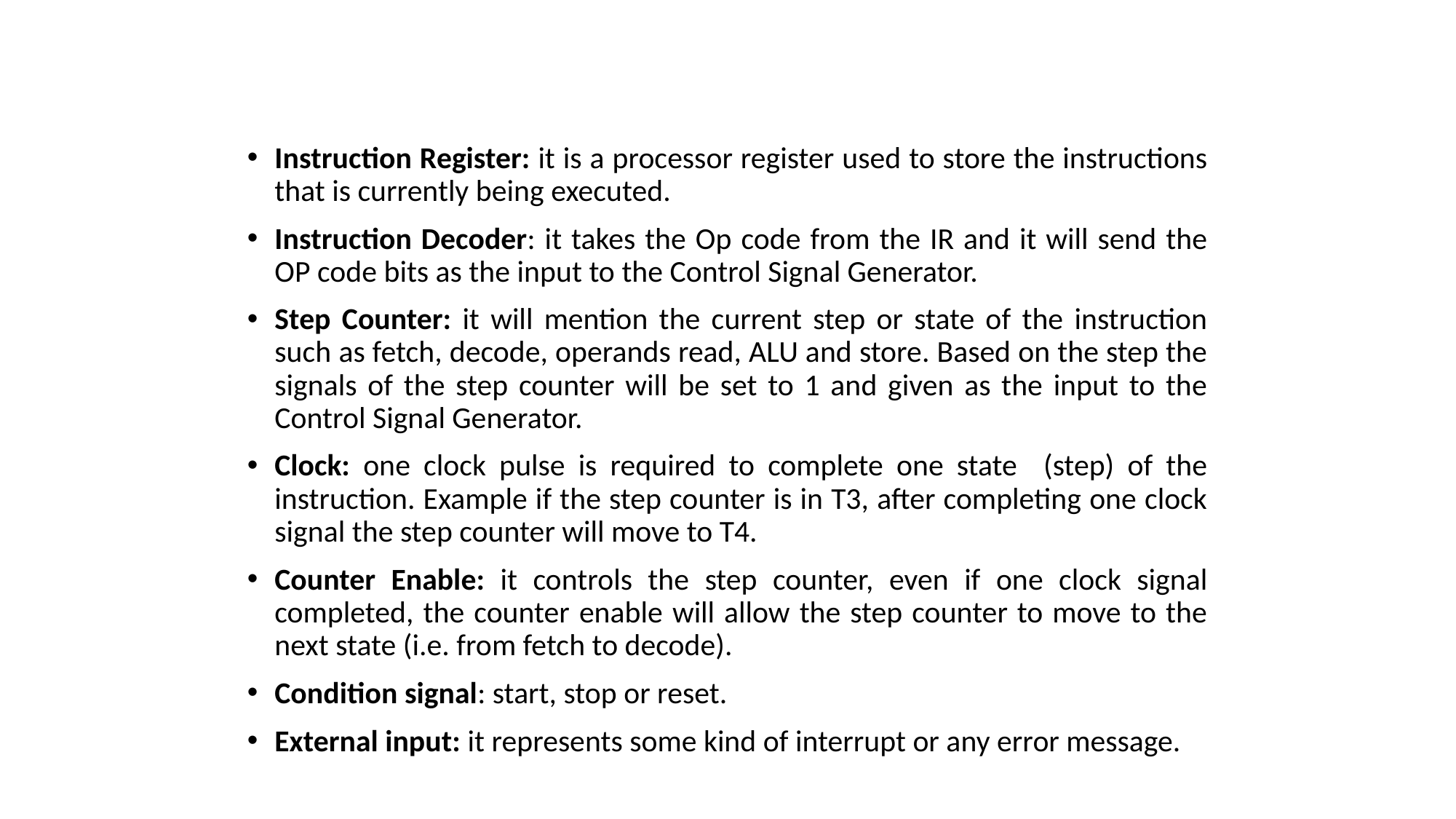

#
Instruction Register: it is a processor register used to store the instructions that is currently being executed.
Instruction Decoder: it takes the Op code from the IR and it will send the OP code bits as the input to the Control Signal Generator.
Step Counter: it will mention the current step or state of the instruction such as fetch, decode, operands read, ALU and store. Based on the step the signals of the step counter will be set to 1 and given as the input to the Control Signal Generator.
Clock: one clock pulse is required to complete one state  (step) of the instruction. Example if the step counter is in T3, after completing one clock signal the step counter will move to T4.
Counter Enable: it controls the step counter, even if one clock signal completed, the counter enable will allow the step counter to move to the next state (i.e. from fetch to decode).
Condition signal: start, stop or reset.
External input: it represents some kind of interrupt or any error message.